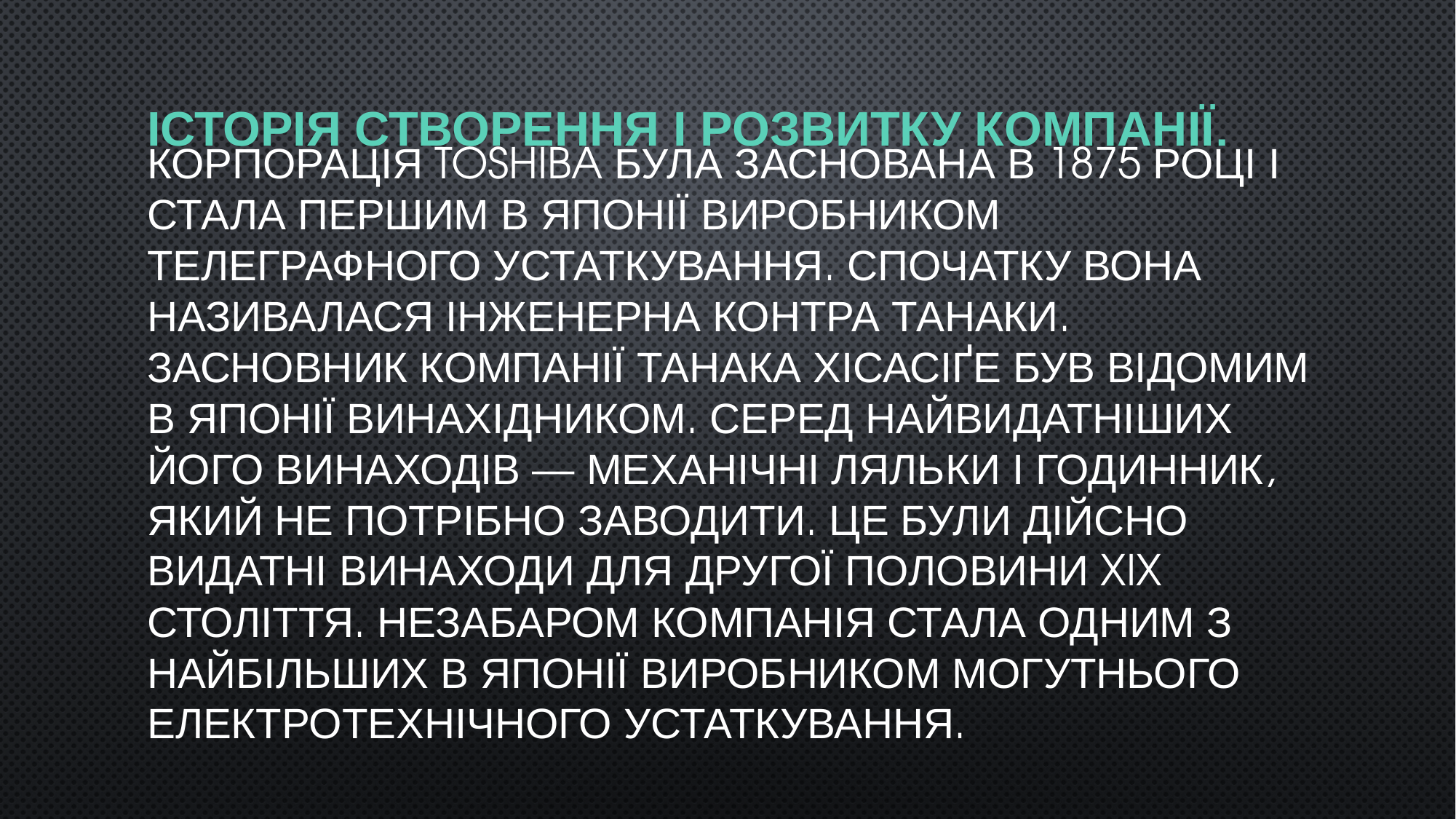

# Історія створення і розвитку компанії.
Корпорація Toshiba була заснована в 1875 році і стала першим в Японії виробником телеграфного устаткування. Спочатку вона називалася Інженерна контра Танаки. Засновник компанії Танака Хісасіґе був відомим в Японії винахідником. Серед найвидатніших його винаходів — механічні ляльки і годинник, який не потрібно заводити. Це були дійсно видатні винаходи для другої половини XIX століття. Незабаром компанія стала одним з найбільших в Японії виробником могутнього електротехнічного устаткування.